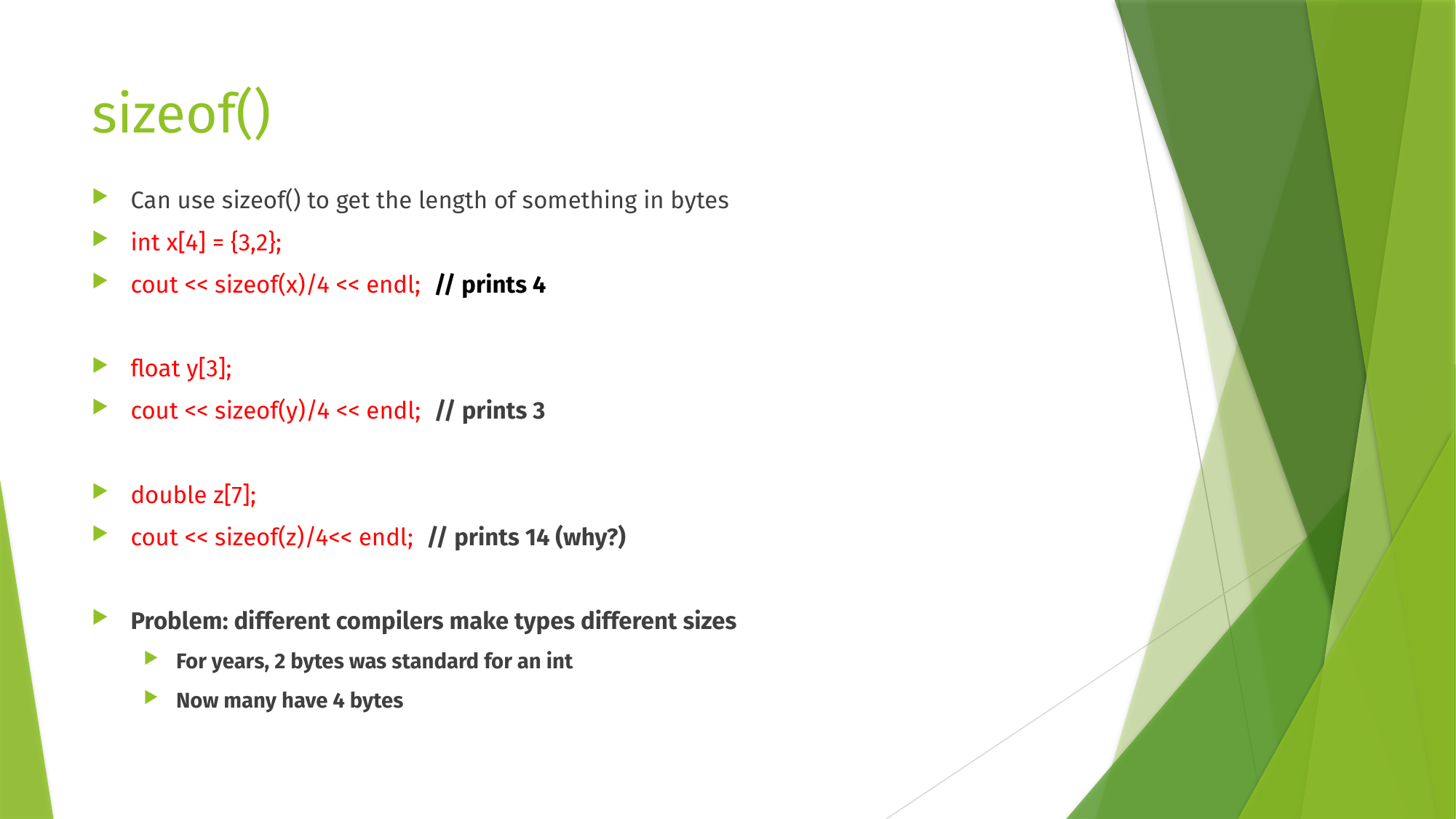

# sizeof()
Can use sizeof() to get the length of something in bytes
int x[4] = {3,2};
cout << sizeof(x)/4 << endl;  // prints 4

float y[3];
cout << sizeof(y)/4 << endl;  // prints 3

double z[7];
cout << sizeof(z)/4<< endl;  // prints 14 (why?)

Problem: different compilers make types different sizes
For years, 2 bytes was standard for an int
Now many have 4 bytes